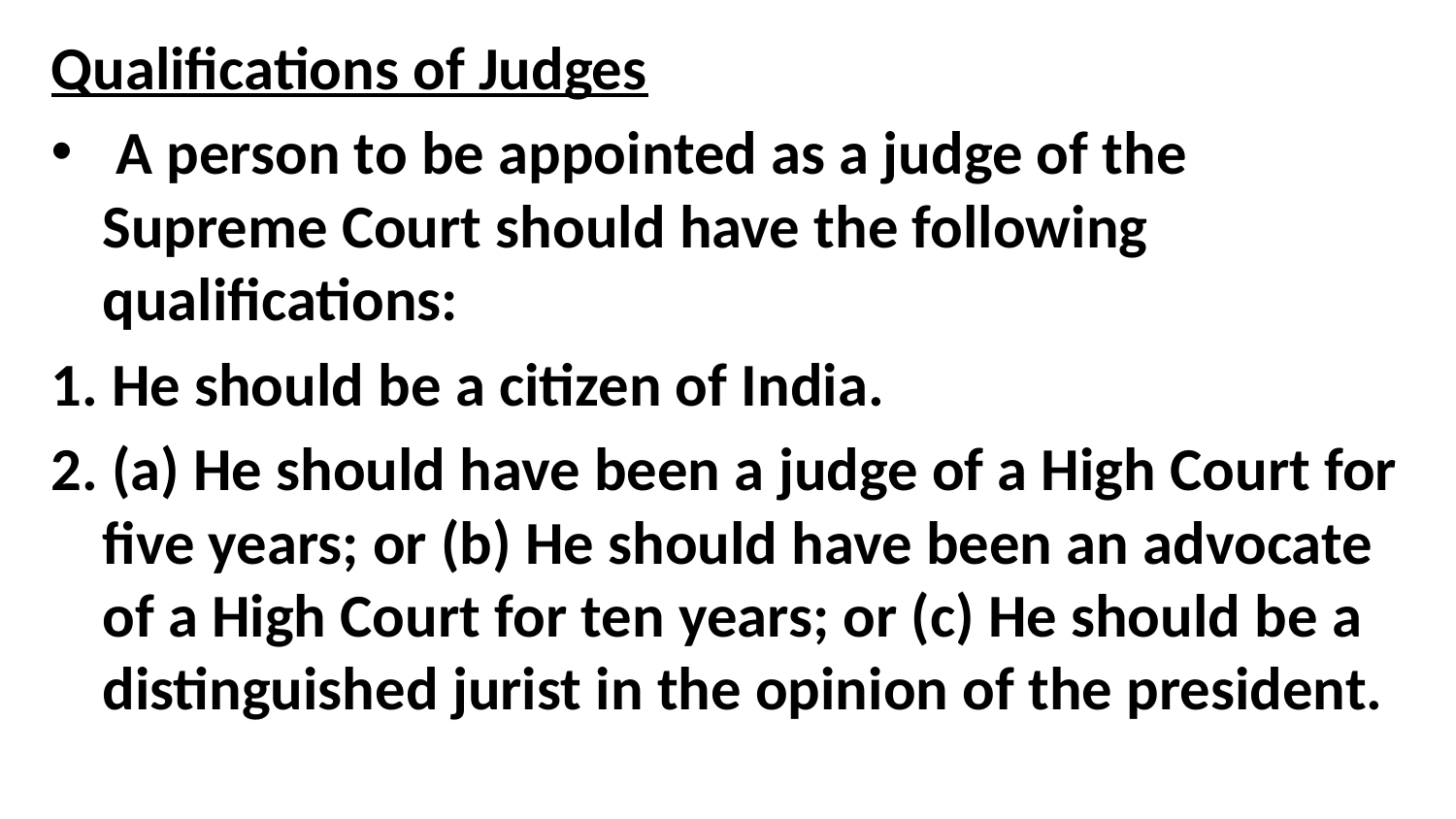

Qualifications of Judges
 A person to be appointed as a judge of the Supreme Court should have the following qualifications:
1. He should be a citizen of India.
2. (a) He should have been a judge of a High Court for five years; or (b) He should have been an advocate of a High Court for ten years; or (c) He should be a distinguished jurist in the opinion of the president.